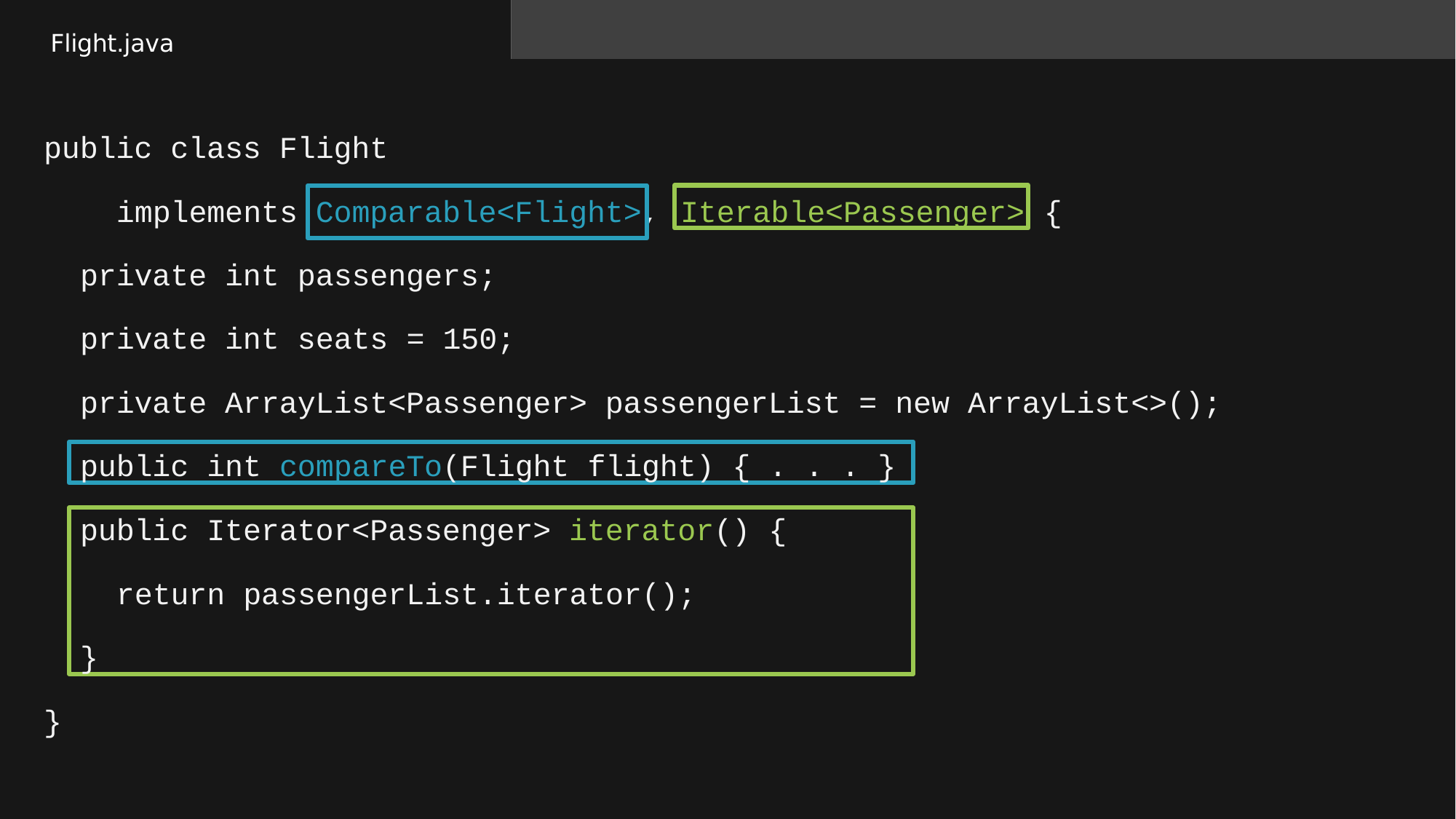

Flight.java
# public class Flight
Iterable<Passenger>

implements Comparable<Flight>,
{
private int passengers;
private int seats = 150;
private ArrayList<Passenger> passengerList = new ArrayList<>();
public int compareTo(Flight flight) { . . . }
public Iterator<Passenger> iterator() {
return passengerList.iterator();
}
}
21